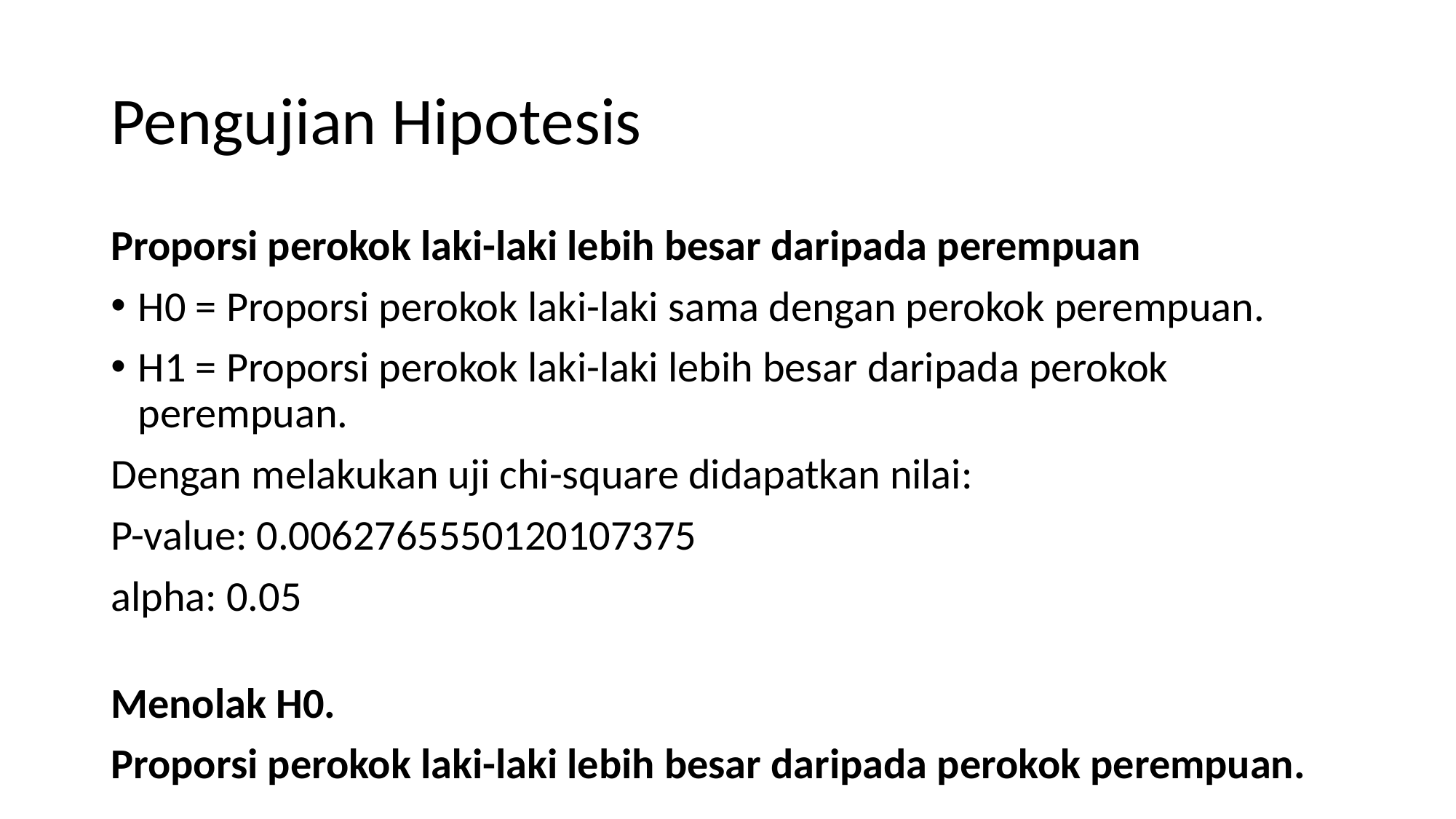

# Pengujian Hipotesis
Proporsi perokok laki-laki lebih besar daripada perempuan
H0 = Proporsi perokok laki-laki sama dengan perokok perempuan.
H1 = Proporsi perokok laki-laki lebih besar daripada perokok perempuan.
Dengan melakukan uji chi-square didapatkan nilai:
P-value: 0.0062765550120107375
alpha: 0.05
Menolak H0.
Proporsi perokok laki-laki lebih besar daripada perokok perempuan.